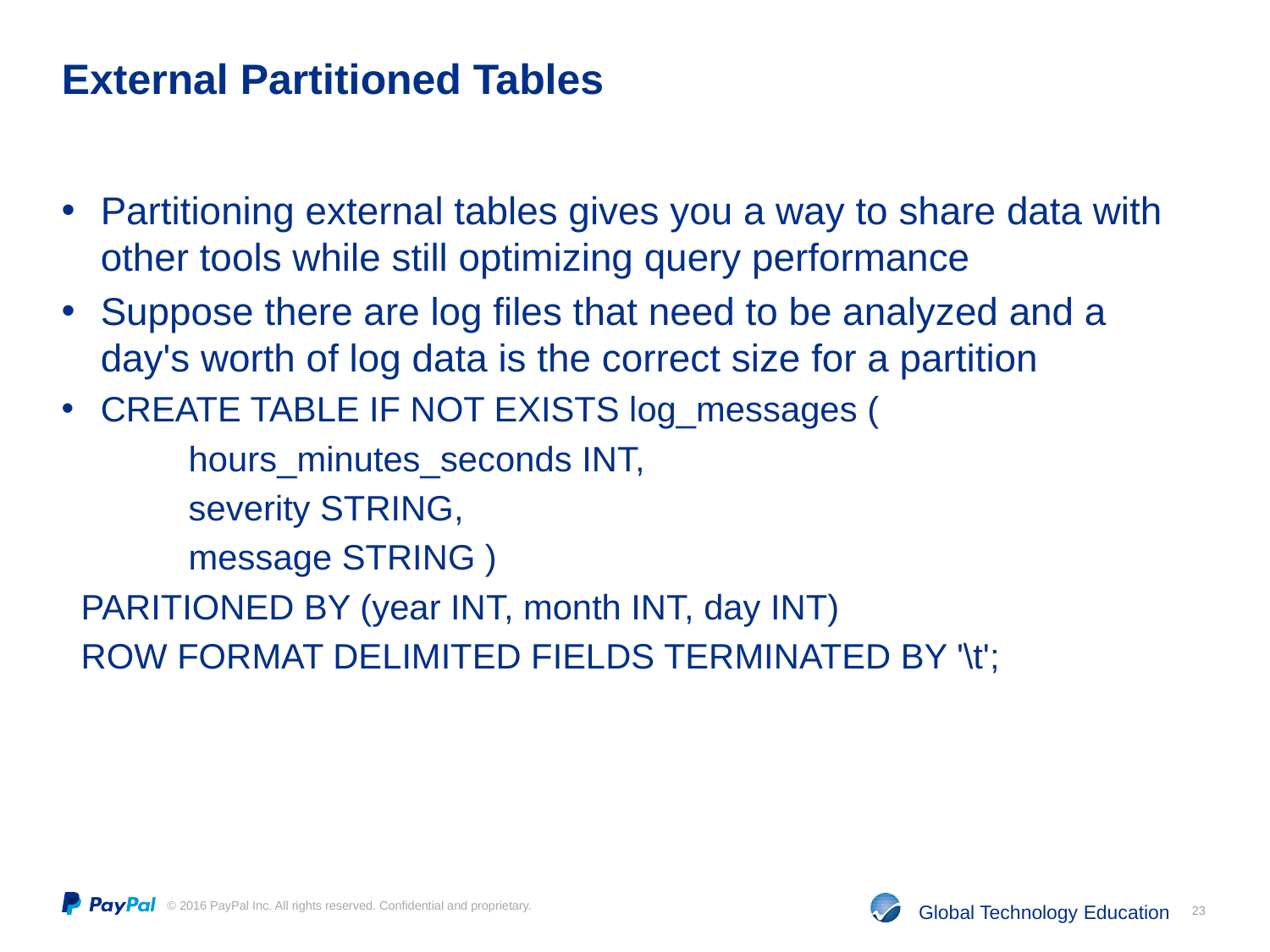

# External Partitioned Tables
Partitioning external tables gives you a way to share data with other tools while still optimizing query performance
Suppose there are log files that need to be analyzed and a day's worth of log data is the correct size for a partition
CREATE TABLE IF NOT EXISTS log_messages (
	hours_minutes_seconds INT,
	severity STRING,
	message STRING )
  PARITIONED BY (year INT, month INT, day INT)
  ROW FORMAT DELIMITED FIELDS TERMINATED BY '\t';
23